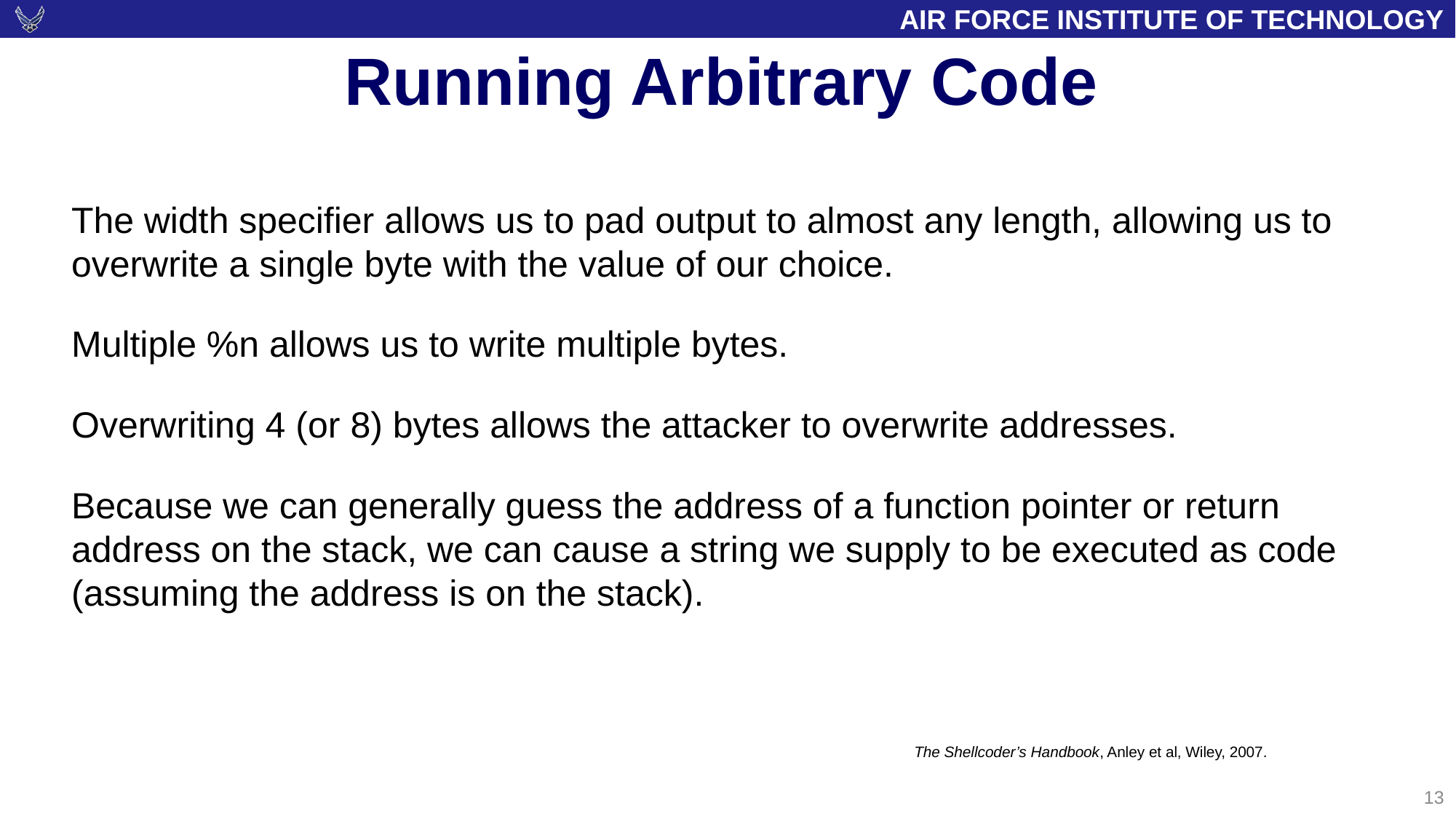

13
# Running Arbitrary Code
The width specifier allows us to pad output to almost any length, allowing us to overwrite a single byte with the value of our choice.

Multiple %n allows us to write multiple bytes.

Overwriting 4 (or 8) bytes allows the attacker to overwrite addresses.

Because we can generally guess the address of a function pointer or return address on the stack, we can cause a string we supply to be executed as code (assuming the address is on the stack).
The Shellcoder’s Handbook, Anley et al, Wiley, 2007.